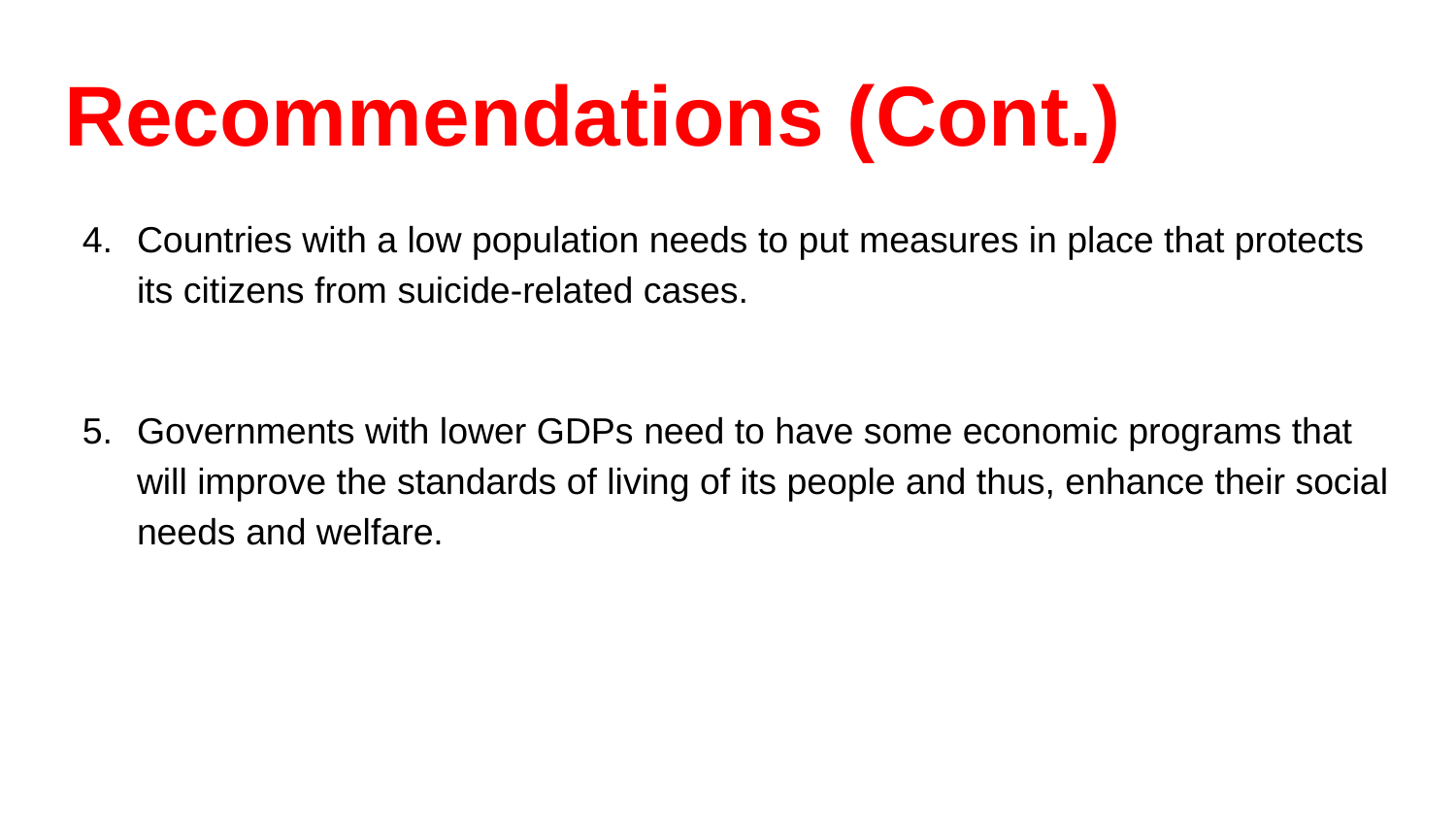

# Recommendations (Cont.)
Countries with a low population needs to put measures in place that protects its citizens from suicide-related cases.

Governments with lower GDPs need to have some economic programs that will improve the standards of living of its people and thus, enhance their social needs and welfare.